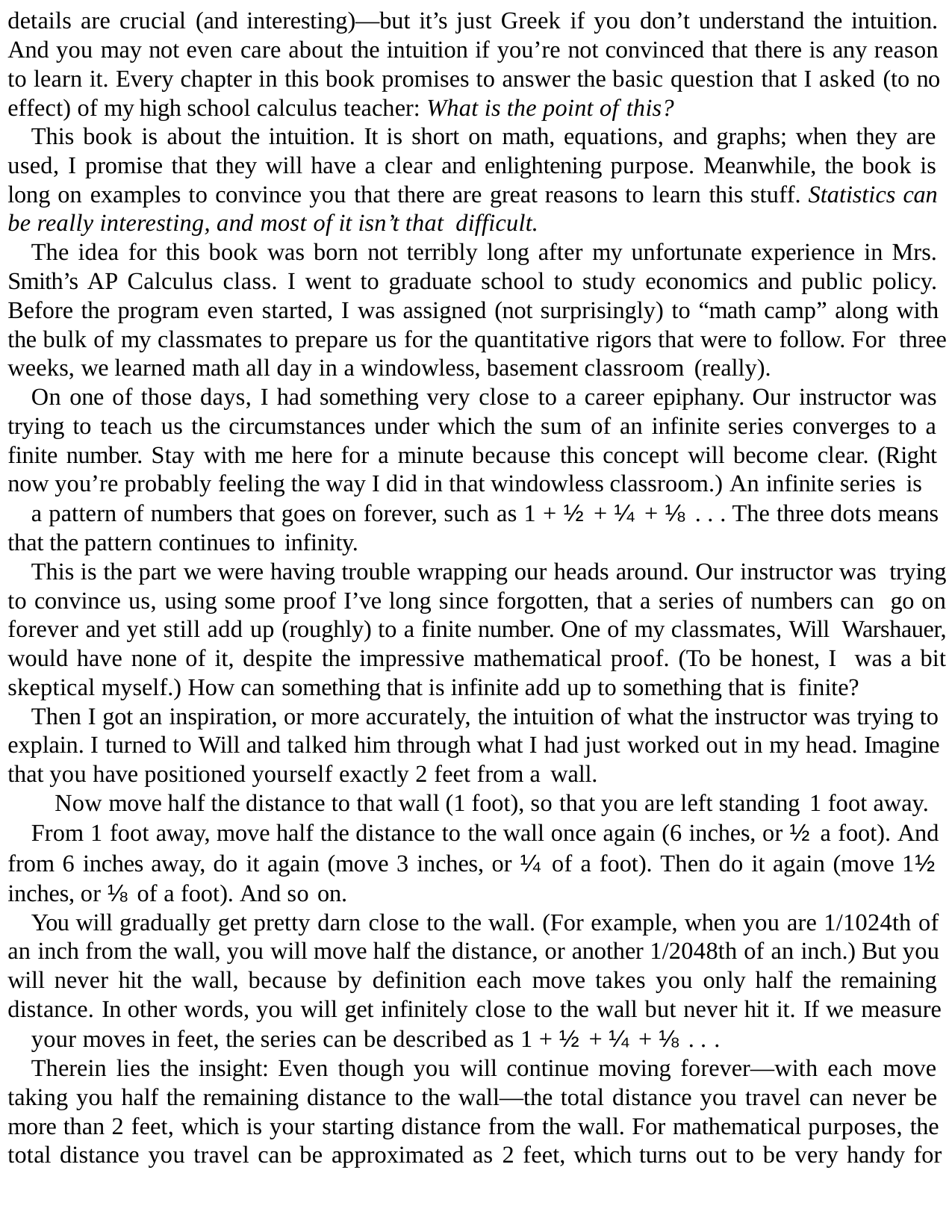

details are crucial (and interesting)—but it’s just Greek if you don’t understand the intuition.  And you may not even care about the intuition if you’re not convinced that there is any reason  to learn it. Every chapter in this book promises to answer the basic question that I asked (to no  effect) of my high school calculus teacher: What is the point of this?
This book is about the intuition. It is short on math, equations, and graphs; when they are  used, I promise that they will have a clear and enlightening purpose. Meanwhile, the book is  long on examples to convince you that there are great reasons to learn this stuff. Statistics can  be really interesting, and most of it isn’t that difficult.
The idea for this book was born not terribly long after my unfortunate experience in Mrs.  Smith’s AP Calculus class. I went to graduate school to study economics and public policy.  Before the program even started, I was assigned (not surprisingly) to “math camp” along with  the bulk of my classmates to prepare us for the quantitative rigors that were to follow. For  three weeks, we learned math all day in a windowless, basement classroom (really).
On one of those days, I had something very close to a career epiphany. Our instructor was  trying to teach us the circumstances under which the sum of an infinite series converges to a  finite number. Stay with me here for a minute because this concept will become clear. (Right  now you’re probably feeling the way I did in that windowless classroom.) An infinite series is
a pattern of numbers that goes on forever, such as 1 + ½ + ¼ + ⅛ . . . The three dots means  that the pattern continues to infinity.
This is the part we were having trouble wrapping our heads around. Our instructor was  trying to convince us, using some proof I’ve long since forgotten, that a series of numbers can  go on forever and yet still add up (roughly) to a finite number. One of my classmates, Will  Warshauer, would have none of it, despite the impressive mathematical proof. (To be honest, I  was a bit skeptical myself.) How can something that is infinite add up to something that is  finite?
Then I got an inspiration, or more accurately, the intuition of what the instructor was trying to  explain. I turned to Will and talked him through what I had just worked out in my head. Imagine  that you have positioned yourself exactly 2 feet from a wall.
Now move half the distance to that wall (1 foot), so that you are left standing 1 foot away.
From 1 foot away, move half the distance to the wall once again (6 inches, or ½ a foot). And  from 6 inches away, do it again (move 3 inches, or ¼ of a foot). Then do it again (move 1½  inches, or ⅛ of a foot). And so on.
You will gradually get pretty darn close to the wall. (For example, when you are 1/1024th of  an inch from the wall, you will move half the distance, or another 1/2048th of an inch.) But you  will never hit the wall, because by definition each move takes you only half the remaining  distance. In other words, you will get infinitely close to the wall but never hit it. If we measure
your moves in feet, the series can be described as 1 + ½ + ¼ + ⅛ . . .
Therein lies the insight: Even though you will continue moving forever—with each move  taking you half the remaining distance to the wall—the total distance you travel can never be  more than 2 feet, which is your starting distance from the wall. For mathematical purposes, the  total distance you travel can be approximated as 2 feet, which turns out to be very handy for